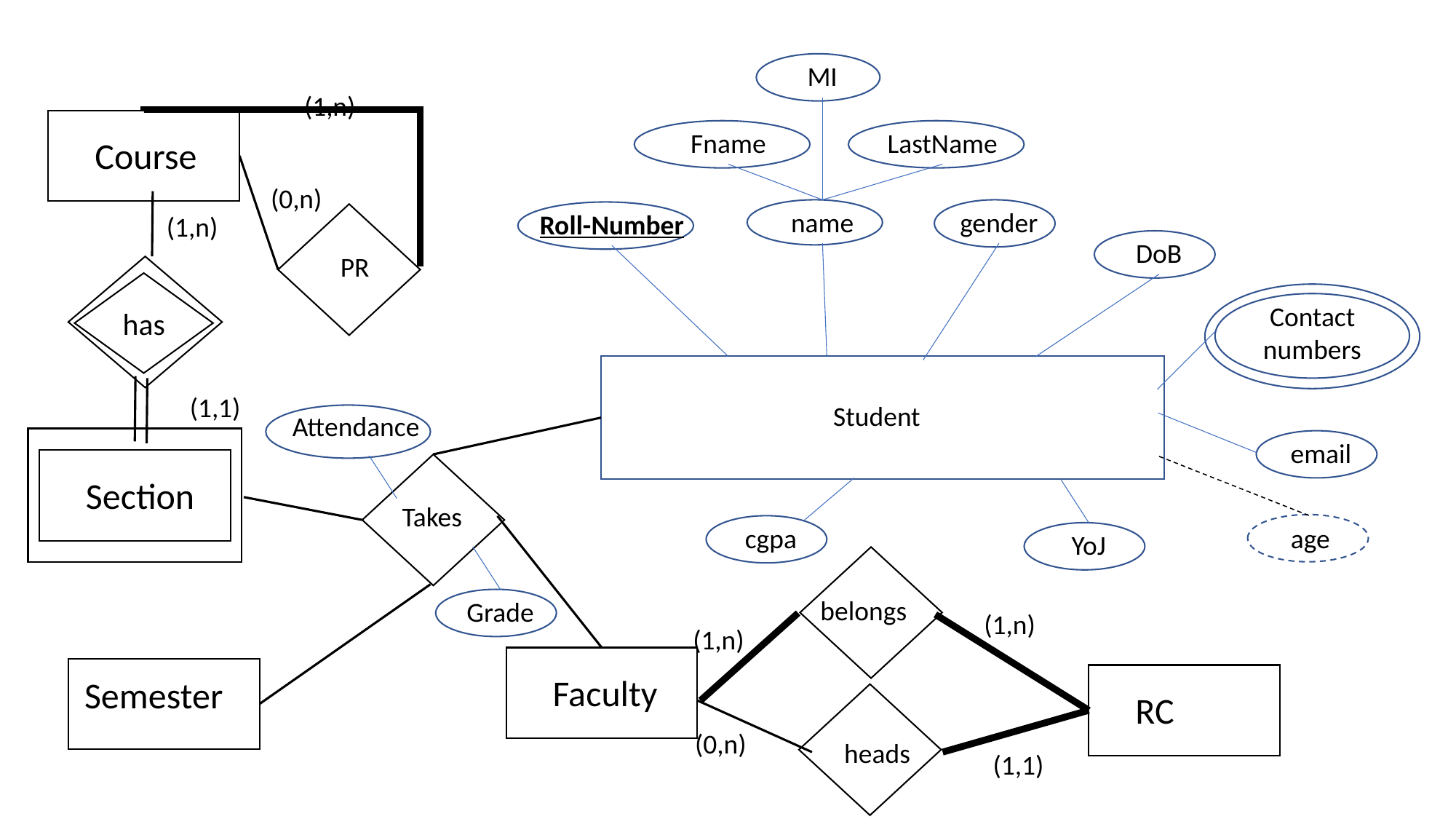

MI
(1,n)

Fname

LastName
Course
(0,n)
name

gender

Roll-Number

(1,n)

DoB
PR

has

Contact
numbers

(1,1)
Student
Attendance

email

Section
Takes

cgpa
age

YoJ

belongs

Grade
(1,n)
(1,n)

Faculty

Semester
RC

(0,n)
heads
(1,1)